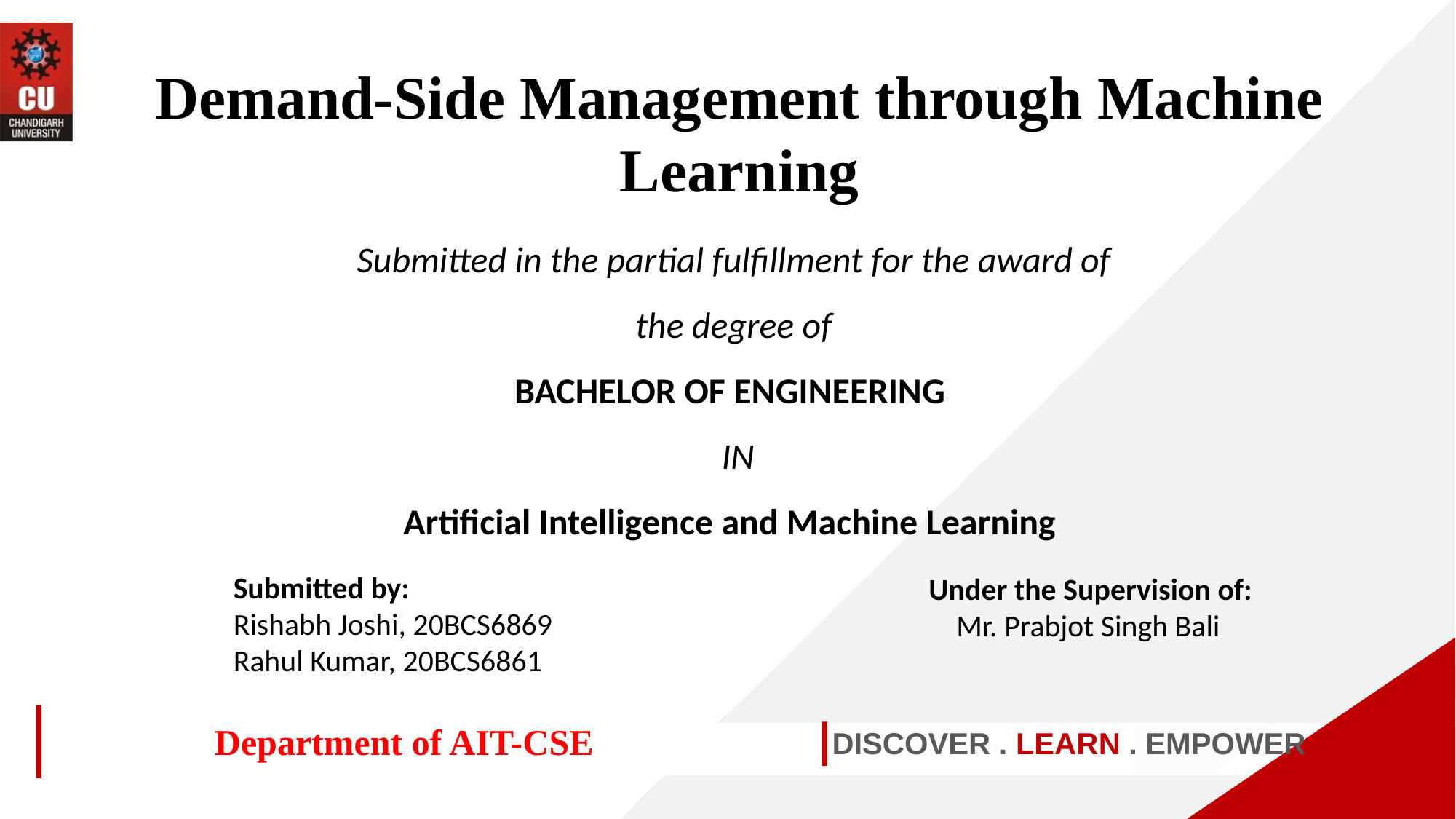

Demand-Side Management through Machine Learning
Submitted in the partial fulfillment for the award of the degree of
BACHELOR OF ENGINEERING
 IN
Artificial Intelligence and Machine Learning
Submitted by:
Rishabh Joshi, 20BCS6869
Rahul Kumar, 20BCS6861

Under the Supervision of:
    Mr. Prabjot Singh Bali

Department of AIT-CSE
DISCOVER . LEARN . EMPOWER

1